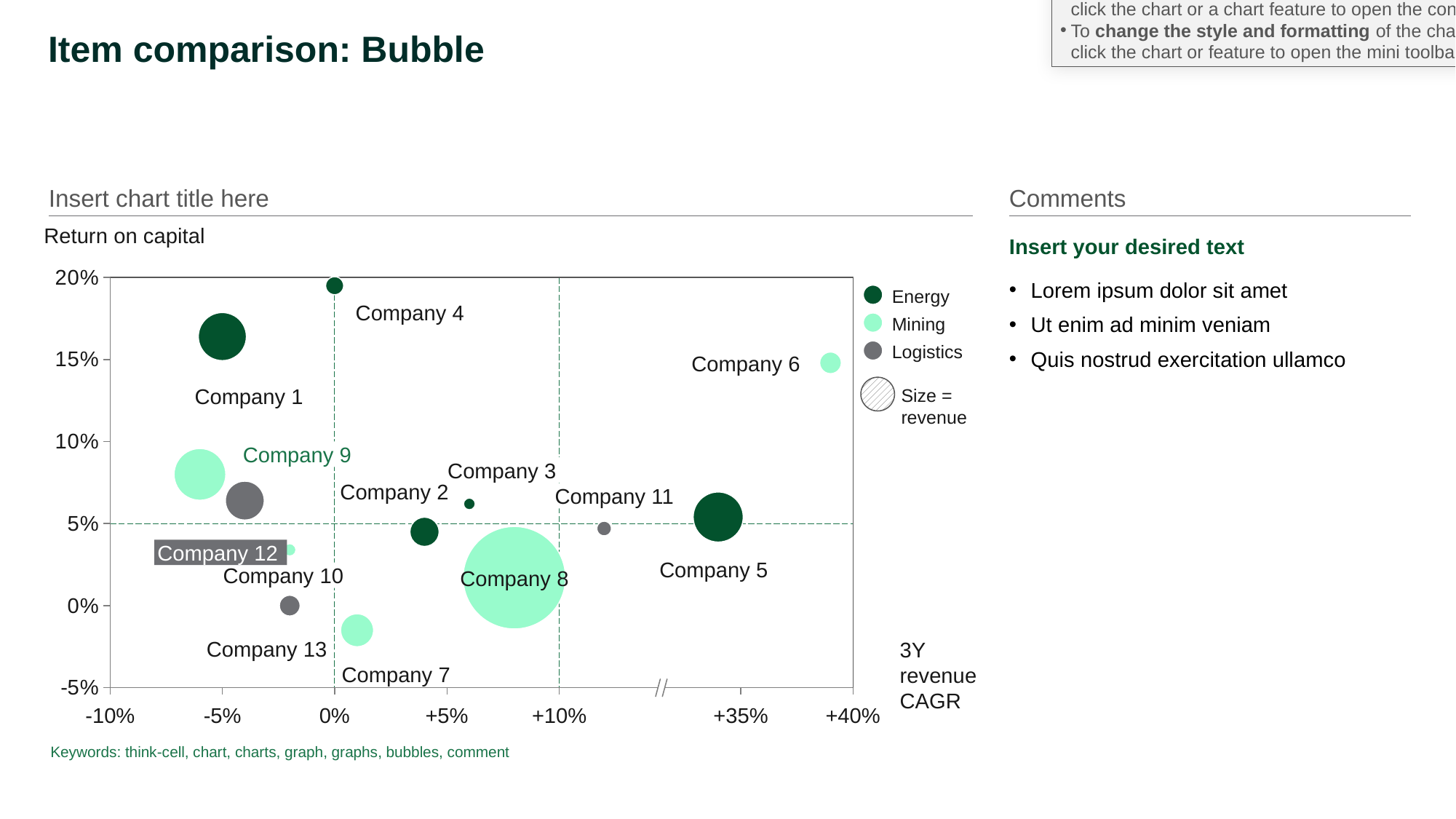

This slide contains a think-cell chart.
To open the chart's internal datasheet, double-click any empty space in the chart.
To add annotations (e.g., labels, trendlines/partitions), right-click the chart or a chart feature to open the context menu.
To change the style and formatting of the chart or a feature, click the chart or feature to open the mini toolbar.
# Item comparison: Bubble
Insert chart title here
Comments
Insert your desired text
Lorem ipsum dolor sit amet
Ut enim ad minim veniam
Quis nostrud exercitation ullamco

Return on capital

### Chart

| Category |  |  |  |
|---|---|---|---|

Energy

Company 4
Mining

Logistics

Company 6

Company 1
Size =
revenue
Company 9
Company 3
Company 2
Company 11

Company 12
Company 5
Company 10
Company 8
Company 13
3Y
revenue
CAGR
Company 7

-10%
-5%
0%
+5%
+10%
+35%
+40%
Keywords: think-cell, chart, charts, graph, graphs, bubbles, comment